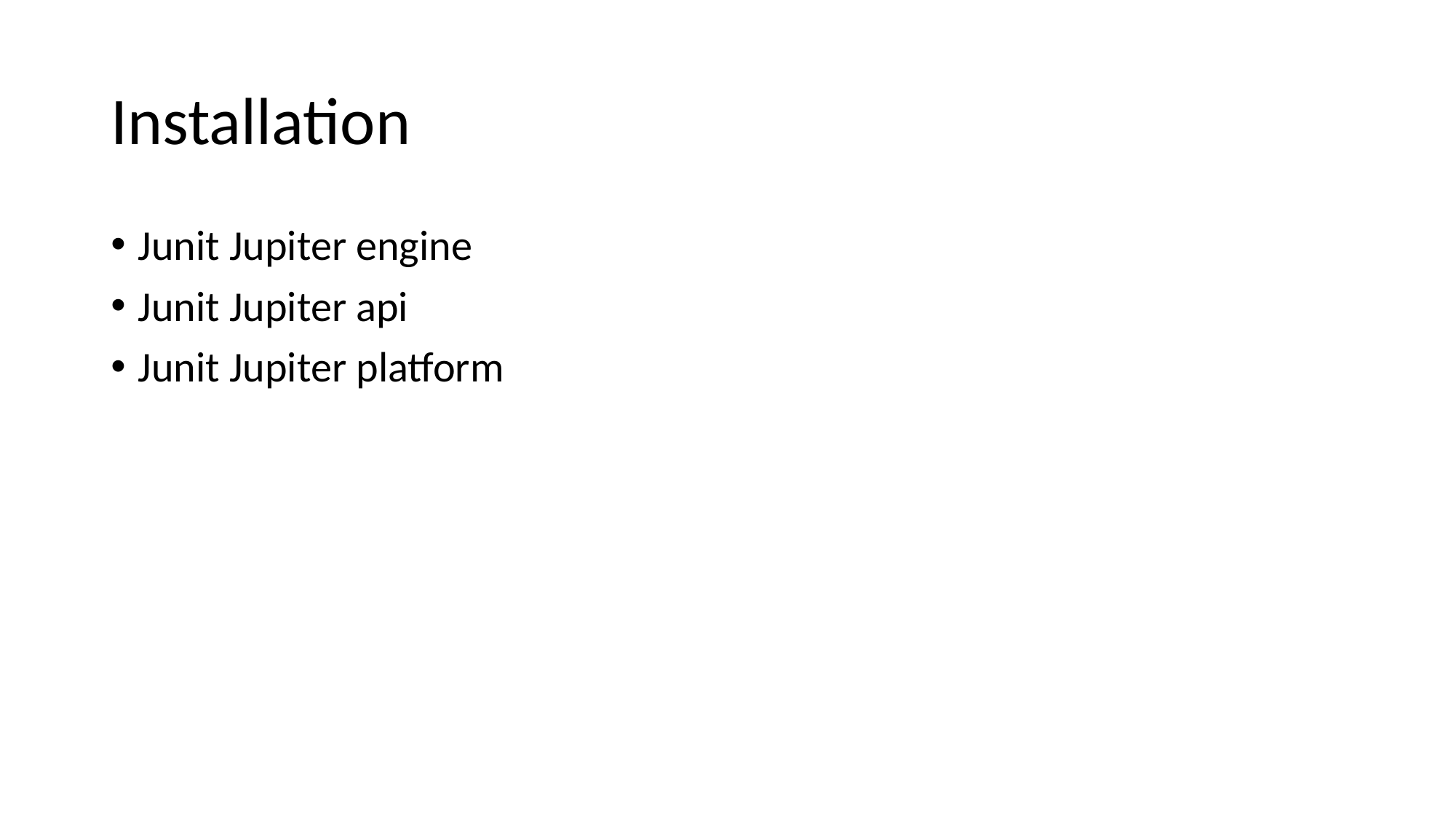

# Installation
Junit Jupiter engine
Junit Jupiter api
Junit Jupiter platform